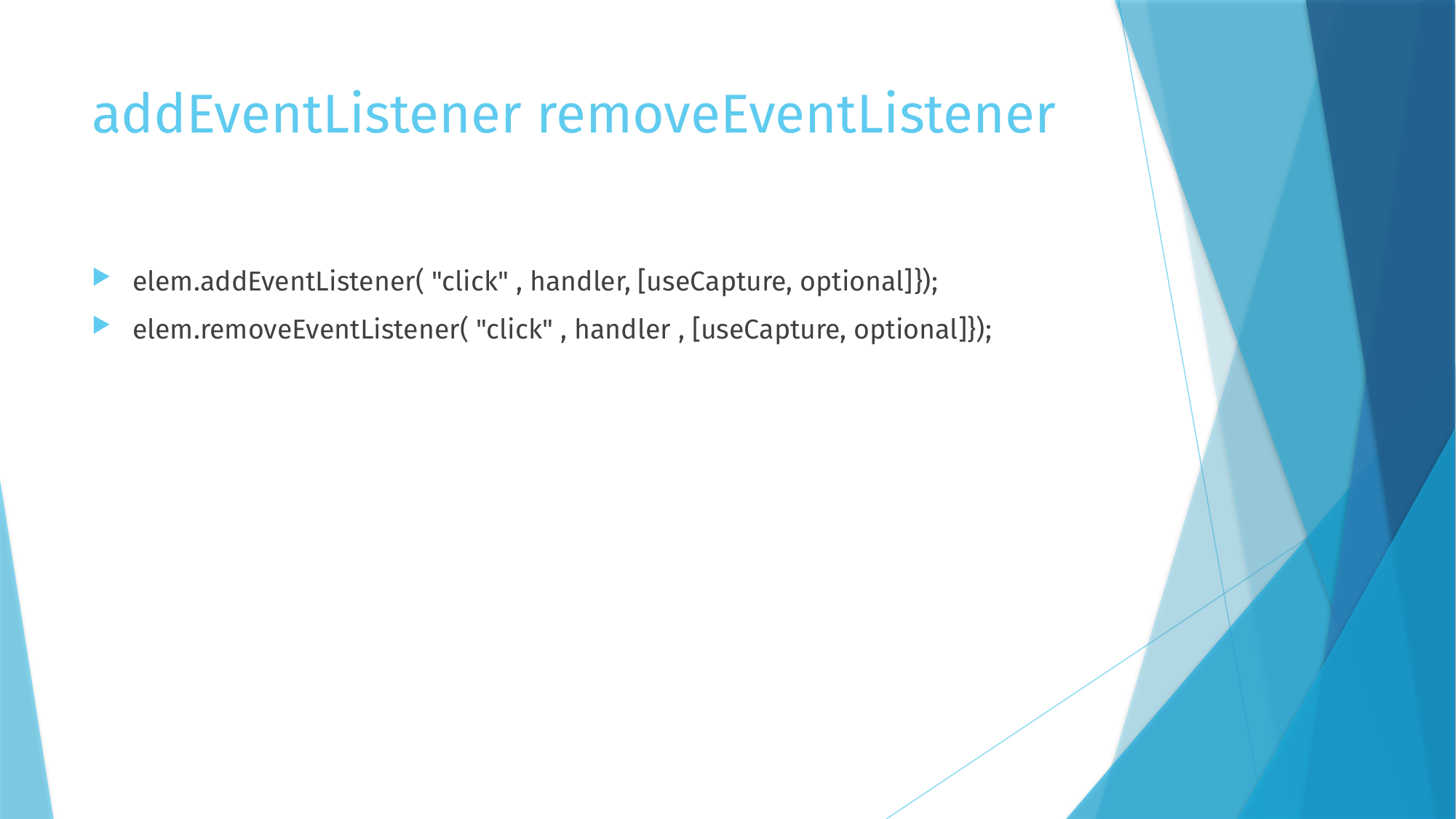

# addEventListener removeEventListener
elem.addEventListener( "click" , handler, [useCapture, optional]});
elem.removeEventListener( "click" , handler , [useCapture, optional]});